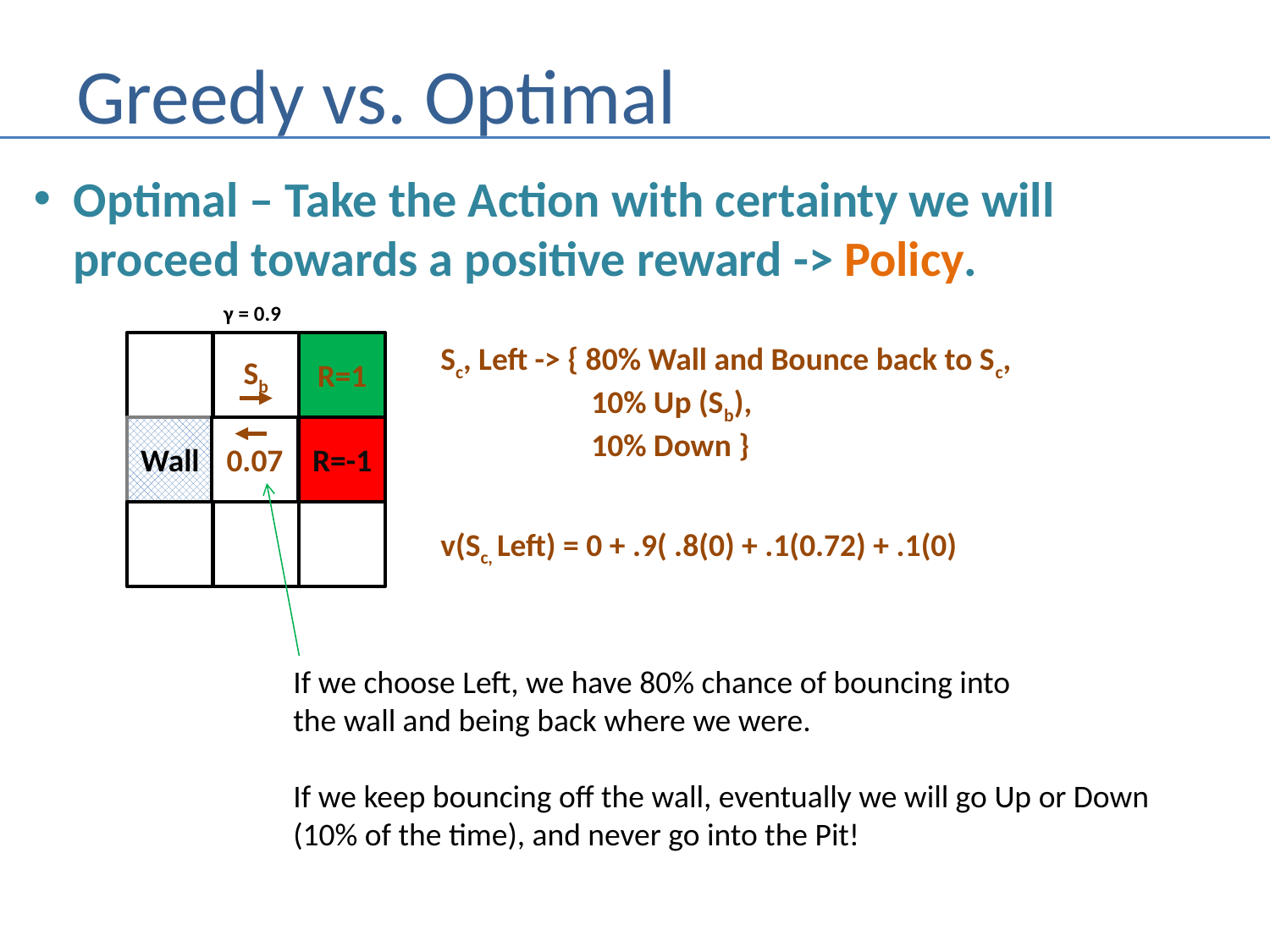

# Greedy vs. Optimal
Optimal – Take the Action with certainty we will proceed towards a positive reward -> Policy.
γ = 0.9

Sb
R=1
Sc, Left -> { 80% Wall and Bounce back to Sc,
                     10% Up (Sb),
                     10% Down }
Wall
0.07
R=-1

v(Sc, Left) = 0 + .9( .8(0) + .1(0.72) + .1(0)
If we choose Left, we have 80% chance of bouncing into
the wall and being back where we were.

If we keep bouncing off the wall, eventually we will go Up or Down
(10% of the time), and never go into the Pit!